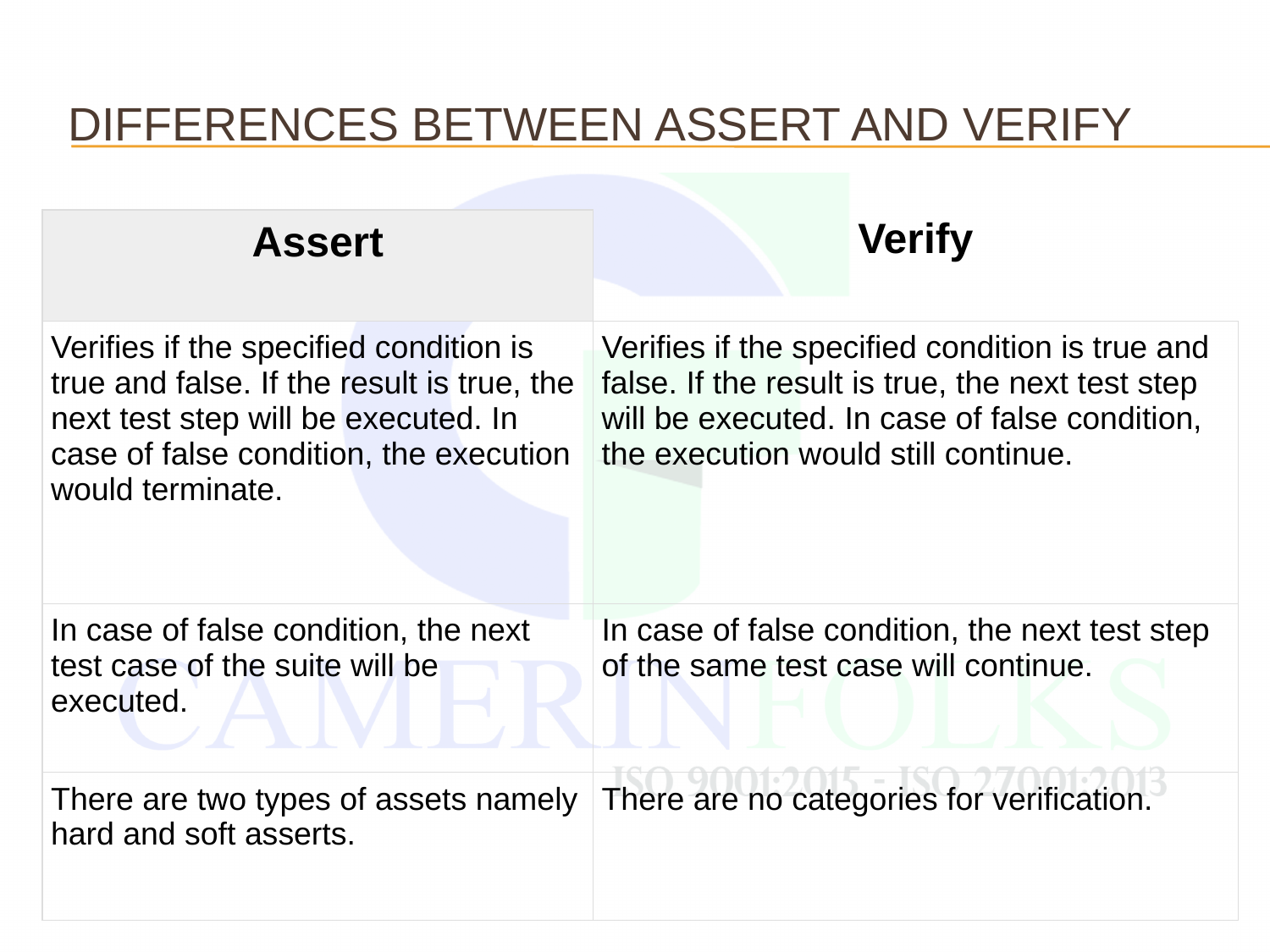

# differences between Assert and Verify
| Assert | Verify |
| --- | --- |
| Verifies if the specified condition is true and false. If the result is true, the next test step will be executed. In case of false condition, the execution would terminate. | Verifies if the specified condition is true and false. If the result is true, the next test step will be executed. In case of false condition, the execution would still continue. |
| In case of false condition, the next test case of the suite will be executed. | In case of false condition, the next test step of the same test case will continue. |
| There are two types of assets namely hard and soft asserts. | There are no categories for verification. |